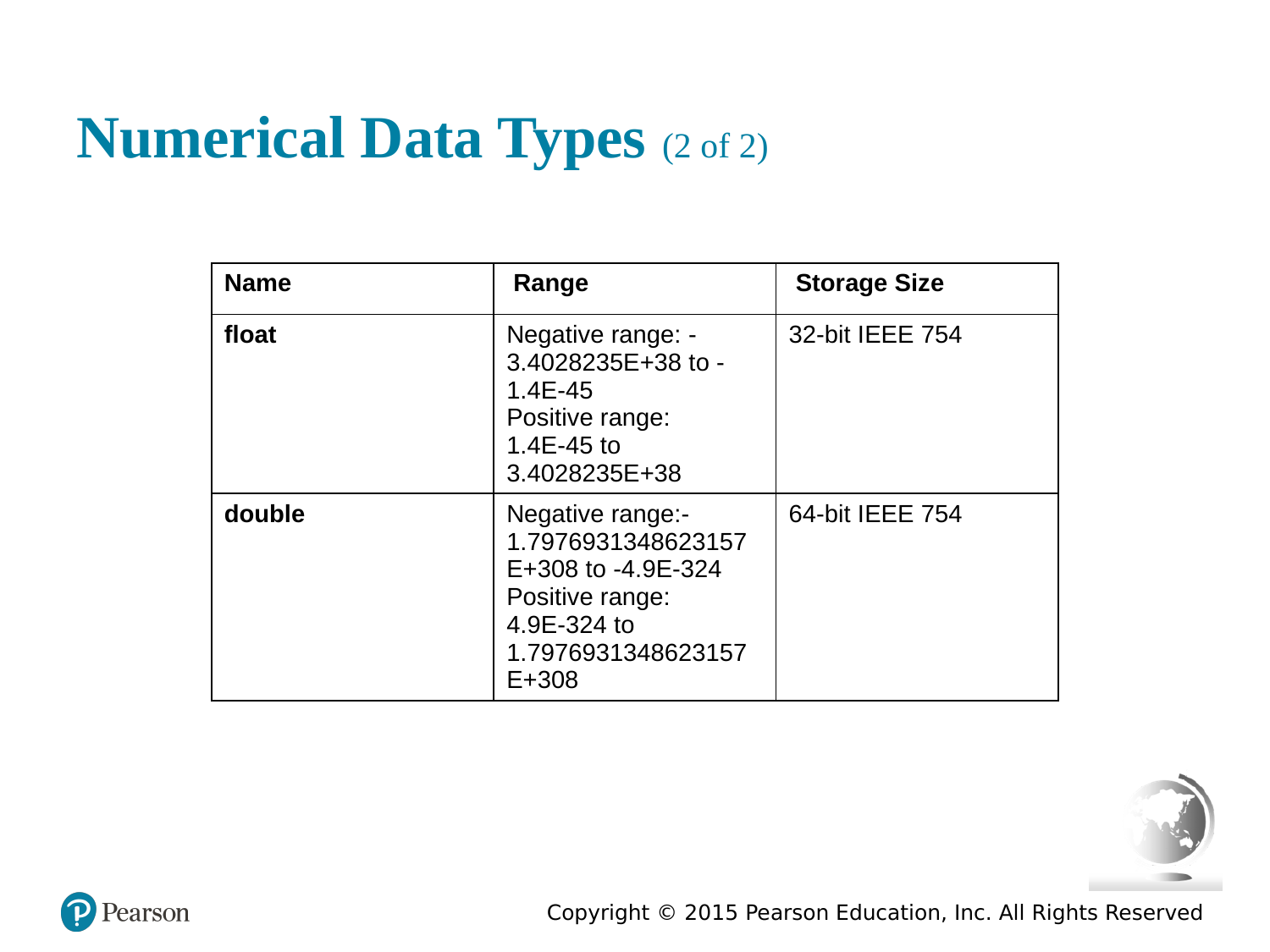

# Numerical Data Types (2 of 2)
| Name | Range | Storage Size |
| --- | --- | --- |
| float | Negative range: -3.4028235E+38 to -1.4E-45 Positive range: 1.4E-45 to 3.4028235E+38 | 32-bit IEEE 754 |
| double | Negative range:-1.7976931348623157E+308 to -4.9E-324 Positive range: 4.9E-324 to 1.7976931348623157E+308 | 64-bit IEEE 754 |